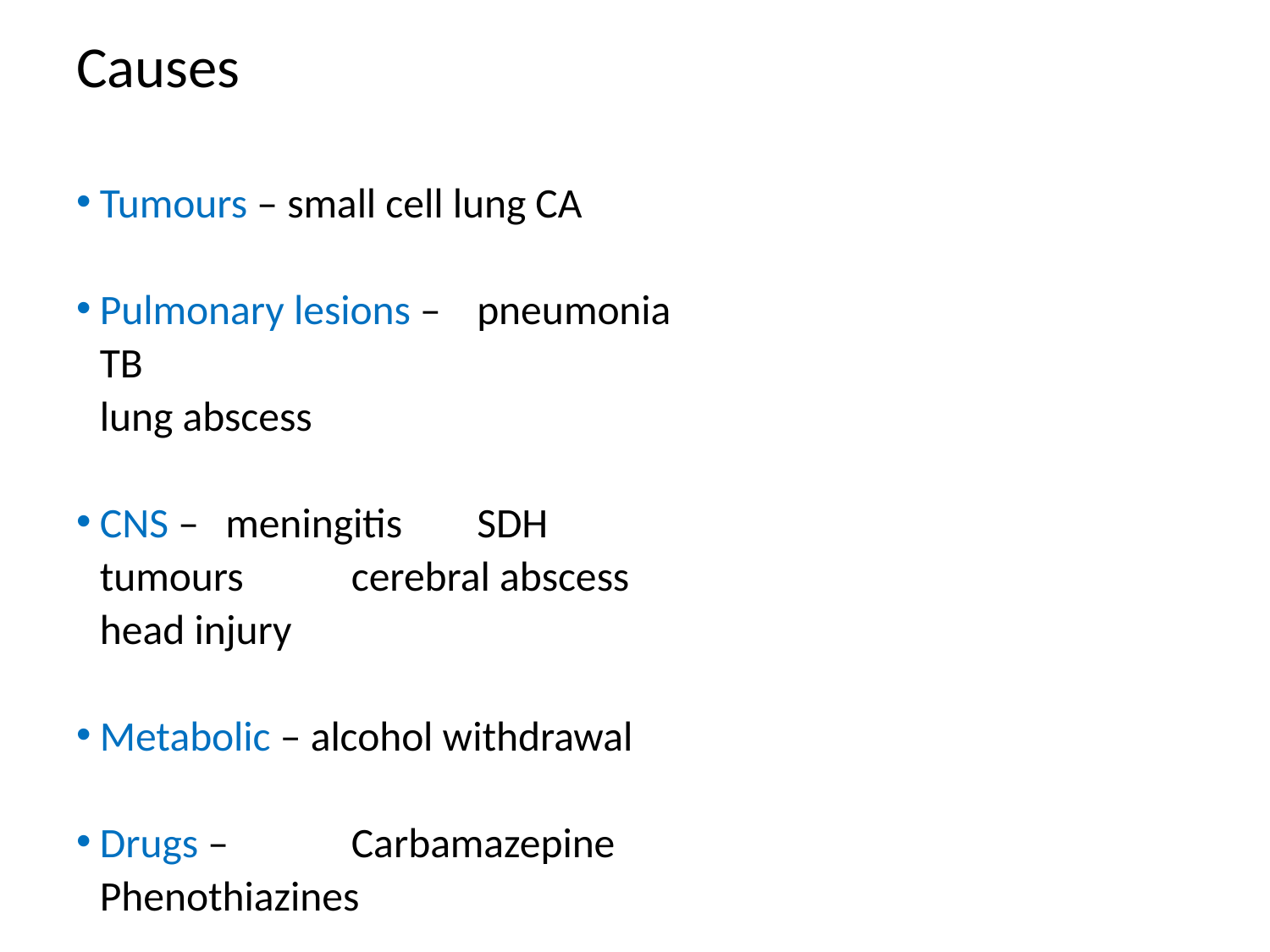

# Causes
Tumours – small cell lung CA

Pulmonary lesions –	pneumonia
					TB
					lung abscess

CNS –	meningitis		SDH
			tumours		cerebral abscess
			head injury

Metabolic – alcohol withdrawal

Drugs – 	Carbamazepine
			Phenothiazines